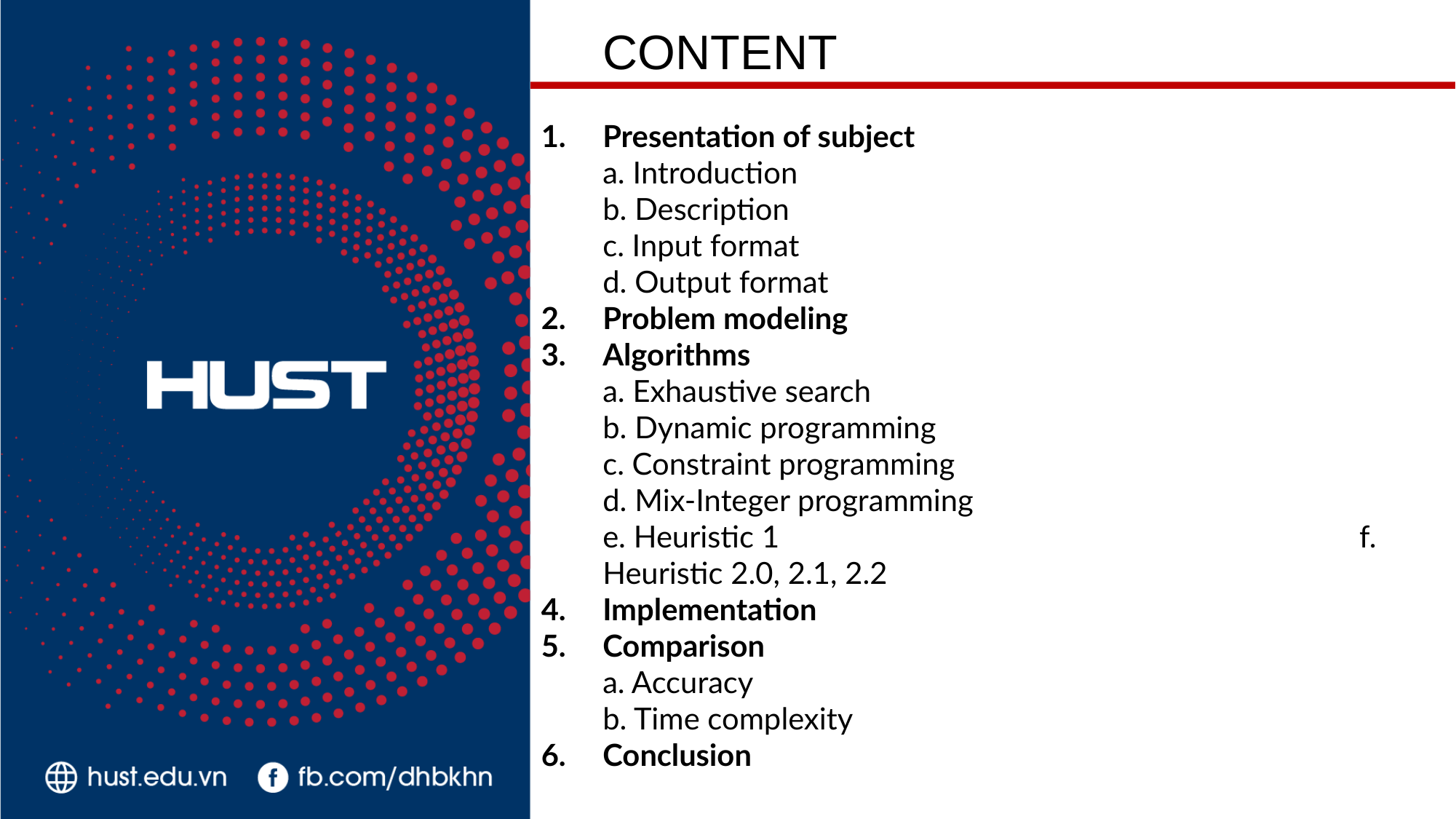

CONTENT

Presentation of subject
a. Introduction
b. Description
c. Input format
d. Output format
Problem modeling
Algorithms
a. Exhaustive search
b. Dynamic programming
c. Constraint programming
d. Mix-Integer programming
e. Heuristic 1			                                         f. Heuristic 2.0, 2.1, 2.2
Implementation
Comparison
a. Accuracy
b. Time complexity
Conclusion